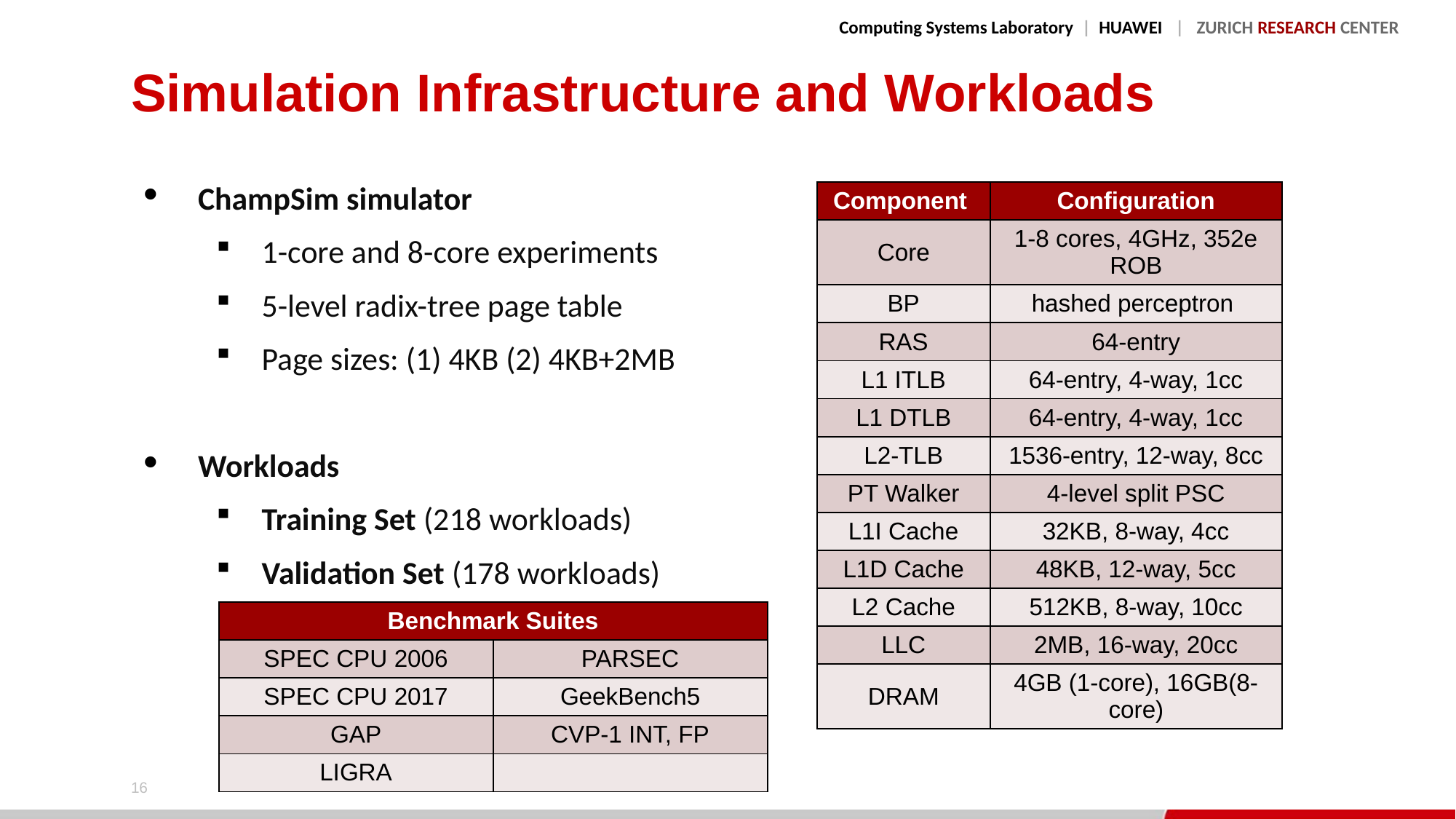

# Simulation Infrastructure and Workloads
ChampSim simulator
1-core and 8-core experiments
5-level radix-tree page table
Page sizes: (1) 4KB (2) 4KB+2MB
Workloads
Training Set (218 workloads)
Validation Set (178 workloads)
| Component | Configuration |
| --- | --- |
| Core | 1-8 cores, 4GHz, 352e ROB |
| BP | hashed perceptron |
| RAS | 64-entry |
| L1 ITLB | 64-entry, 4-way, 1cc |
| L1 DTLB | 64-entry, 4-way, 1cc |
| L2-TLB | 1536-entry, 12-way, 8cc |
| PT Walker | 4-level split PSC |
| L1I Cache | 32KB, 8-way, 4cc |
| L1D Cache | 48KB, 12-way, 5cc |
| L2 Cache | 512KB, 8-way, 10cc |
| LLC | 2MB, 16-way, 20cc |
| DRAM | 4GB (1-core), 16GB(8-core) |
| Benchmark Suites |  |
| --- | --- |
| SPEC CPU 2006 | PARSEC |
| SPEC CPU 2017 | GeekBench5 |
| GAP | CVP-1 INT, FP |
| LIGRA |  |

| Benchmark Suites |
| --- |
| SPEC CPU 2006 |
| SPEC CPU 2017 |
| GAP |
| LIGRA |
| PARSEC |
| GeekBench5 |
| CVP-1 INT, FP |